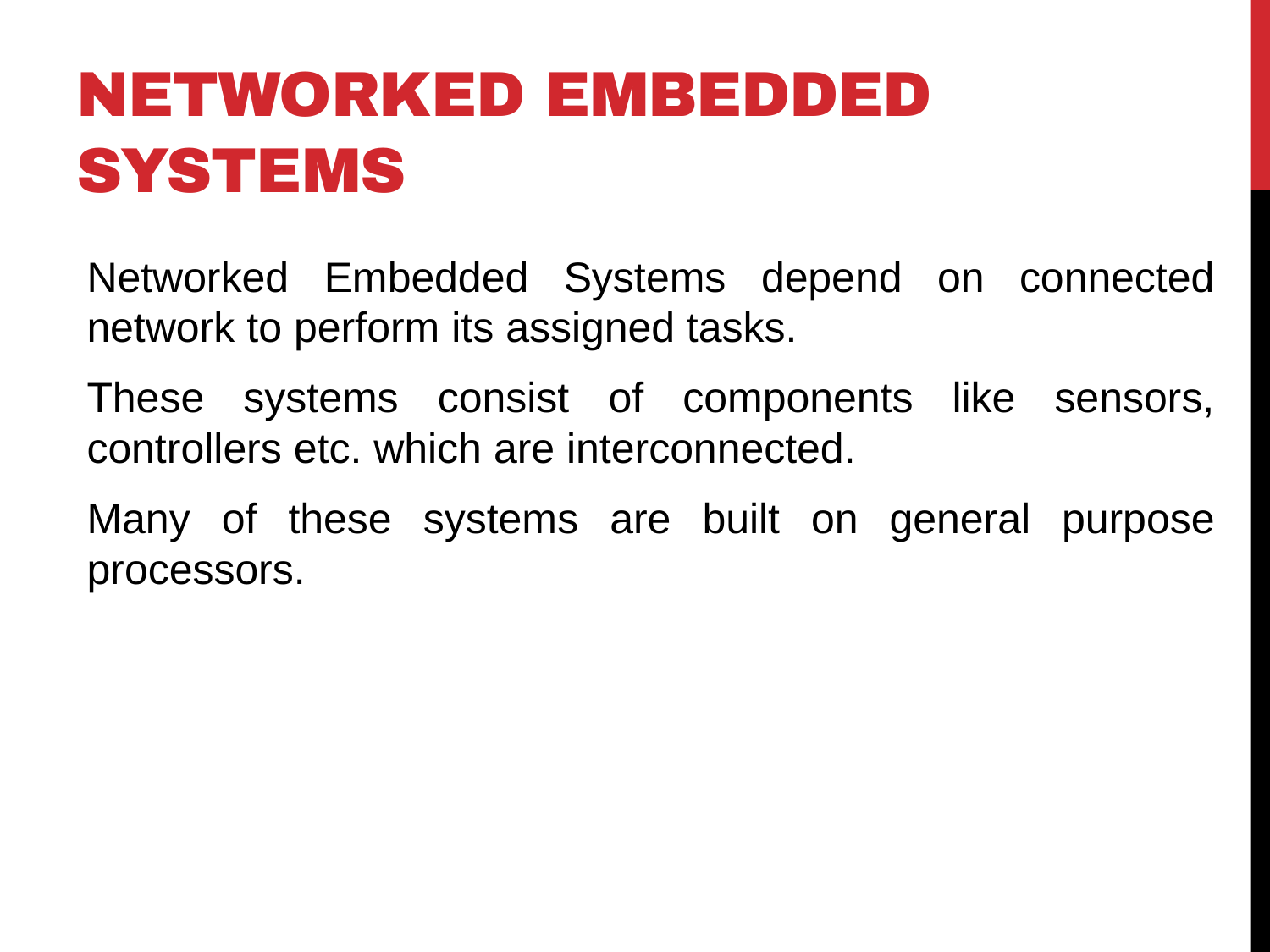

# Networked Embedded Systems
Networked Embedded Systems depend on connected network to perform its assigned tasks.
These systems consist of components like sensors, controllers etc. which are interconnected.
Many of these systems are built on general purpose processors.